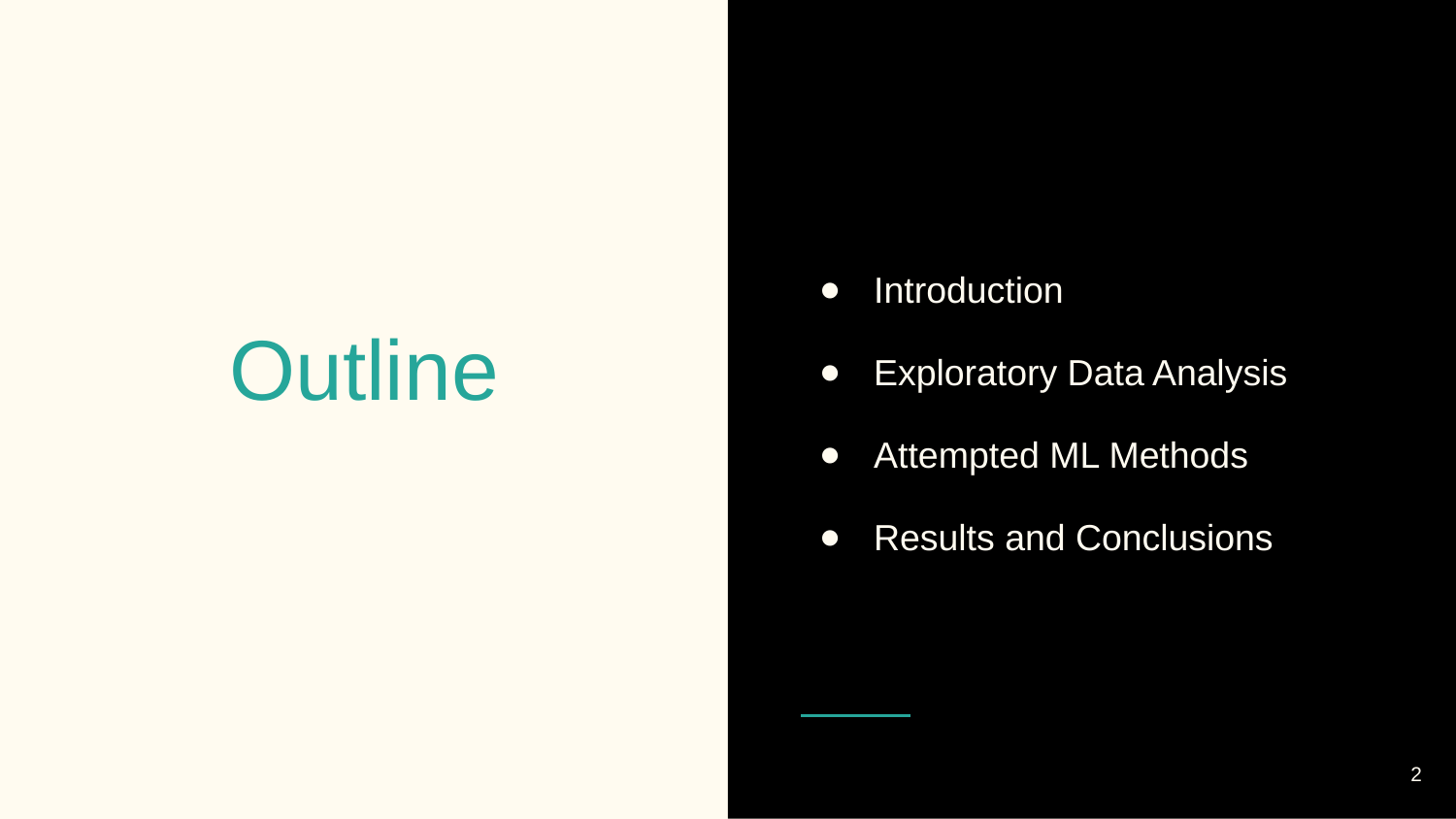

Introduction
Exploratory Data Analysis
Attempted ML Methods
Results and Conclusions
# Outline

2